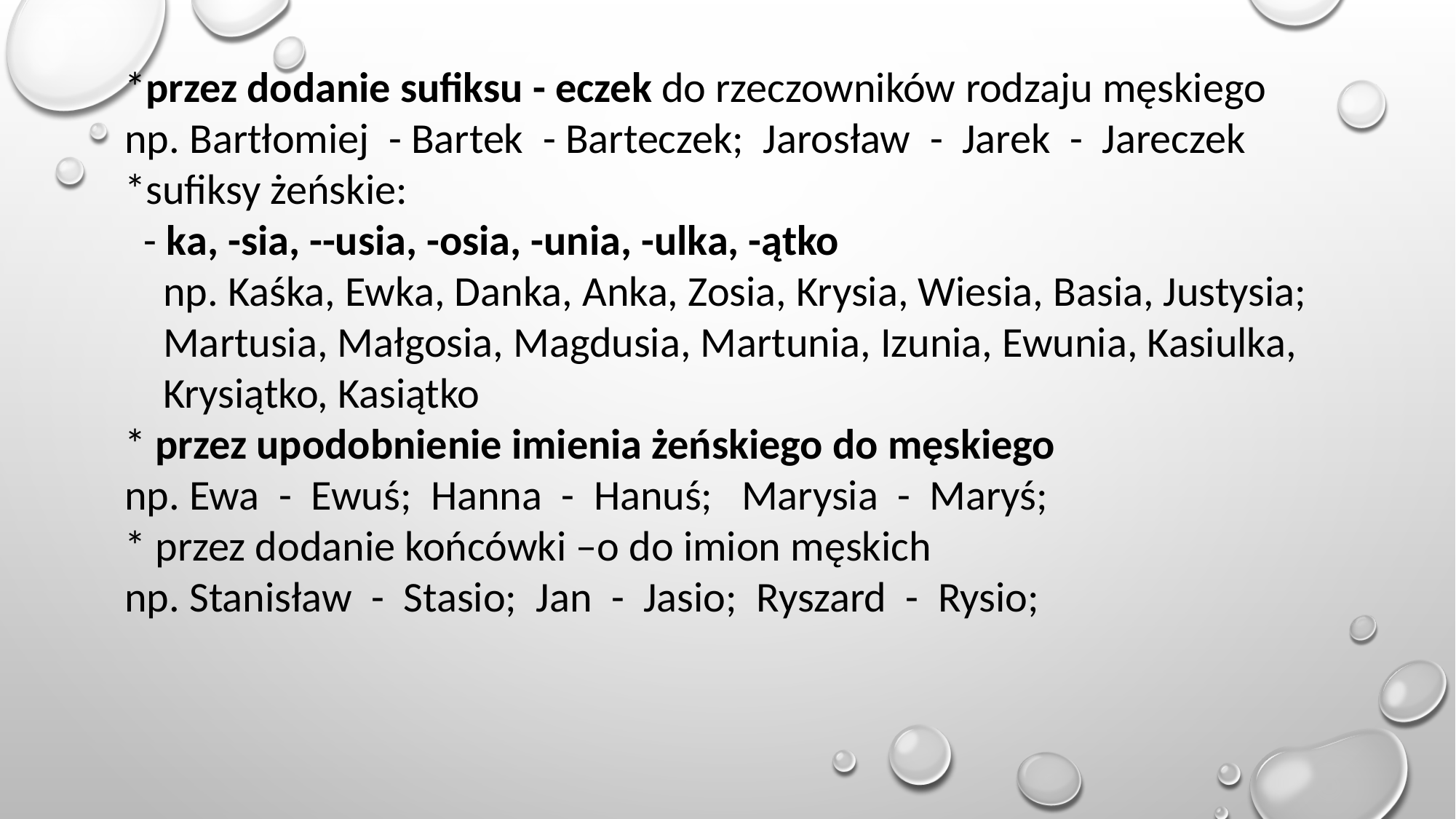

*przez dodanie sufiksu - eczek do rzeczowników rodzaju męskiego
np. Bartłomiej  - Bartek  - Barteczek;  Jarosław  -  Jarek  -  Jareczek
*sufiksy żeńskie:
  - ka, -sia, --usia, -osia, -unia, -ulka, -ątko
    np. Kaśka, Ewka, Danka, Anka, Zosia, Krysia, Wiesia, Basia, Justysia;
    Martusia, Małgosia, Magdusia, Martunia, Izunia, Ewunia, Kasiulka,
    Krysiątko, Kasiątko
* przez upodobnienie imienia żeńskiego do męskiego
np. Ewa  -  Ewuś;  Hanna  -  Hanuś;   Marysia  -  Maryś;
* przez dodanie końcówki –o do imion męskich
np. Stanisław  -  Stasio;  Jan  -  Jasio;  Ryszard  -  Rysio;